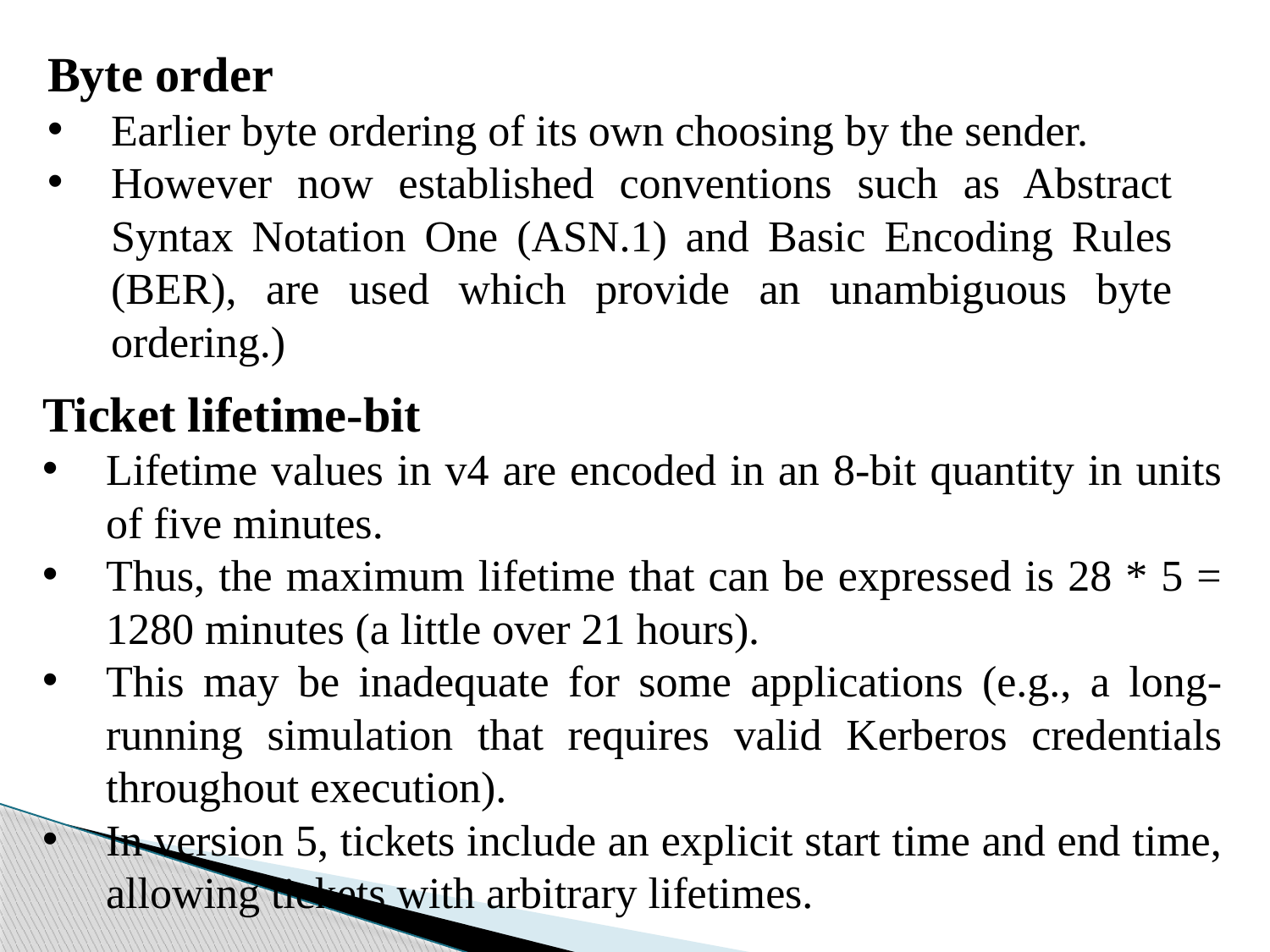

Byte order
Earlier byte ordering of its own choosing by the sender.
However now established conventions such as Abstract Syntax Notation One (ASN.1) and Basic Encoding Rules (BER), are used which provide an unambiguous byte ordering.)
Ticket lifetime-bit
Lifetime values in v4 are encoded in an 8-bit quantity in units of five minutes.
Thus, the maximum lifetime that can be expressed is 28 * 5 = 1280 minutes (a little over 21 hours).
This may be inadequate for some applications (e.g., a long-running simulation that requires valid Kerberos credentials throughout execution).
In version 5, tickets include an explicit start time and end time, allowing tickets with arbitrary lifetimes.